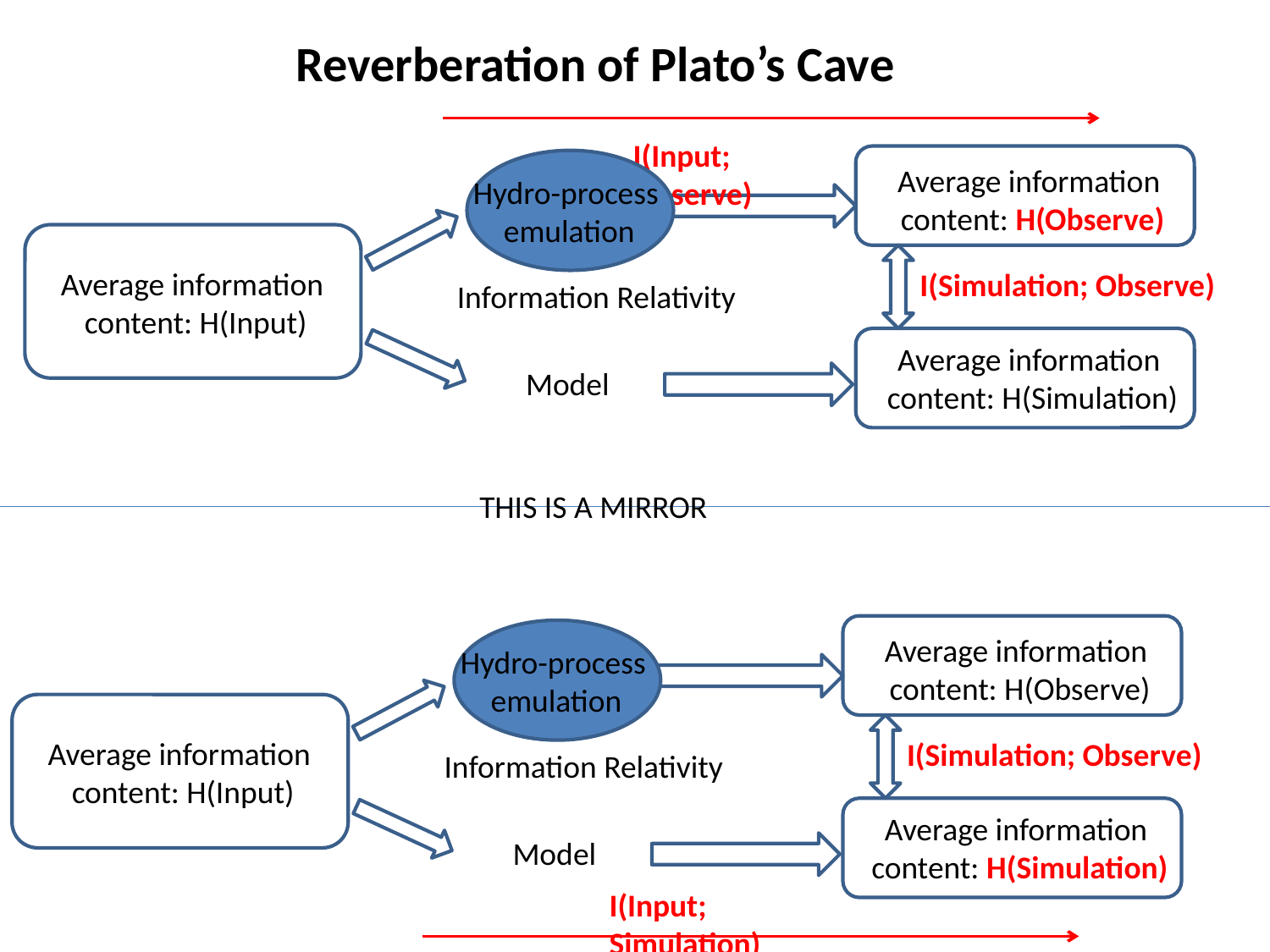

Reverberation of Plato’s Cave
I(Input; Observe)

Average information
content: H(Observe)
Hydro-process
emulation
Mechanism

Average information
content: H(Input)
I(Simulation; Observe)
Information Relativity

Average information
content: H(Simulation)

Model

THIS IS A MIRROR

Average information
content: H(Observe)
Hydro-process
emulation
Mechanism

Average information
content: H(Input)
I(Simulation; Observe)
Information Relativity

Average information
content: H(Simulation)

Model

I(Input; Simulation)